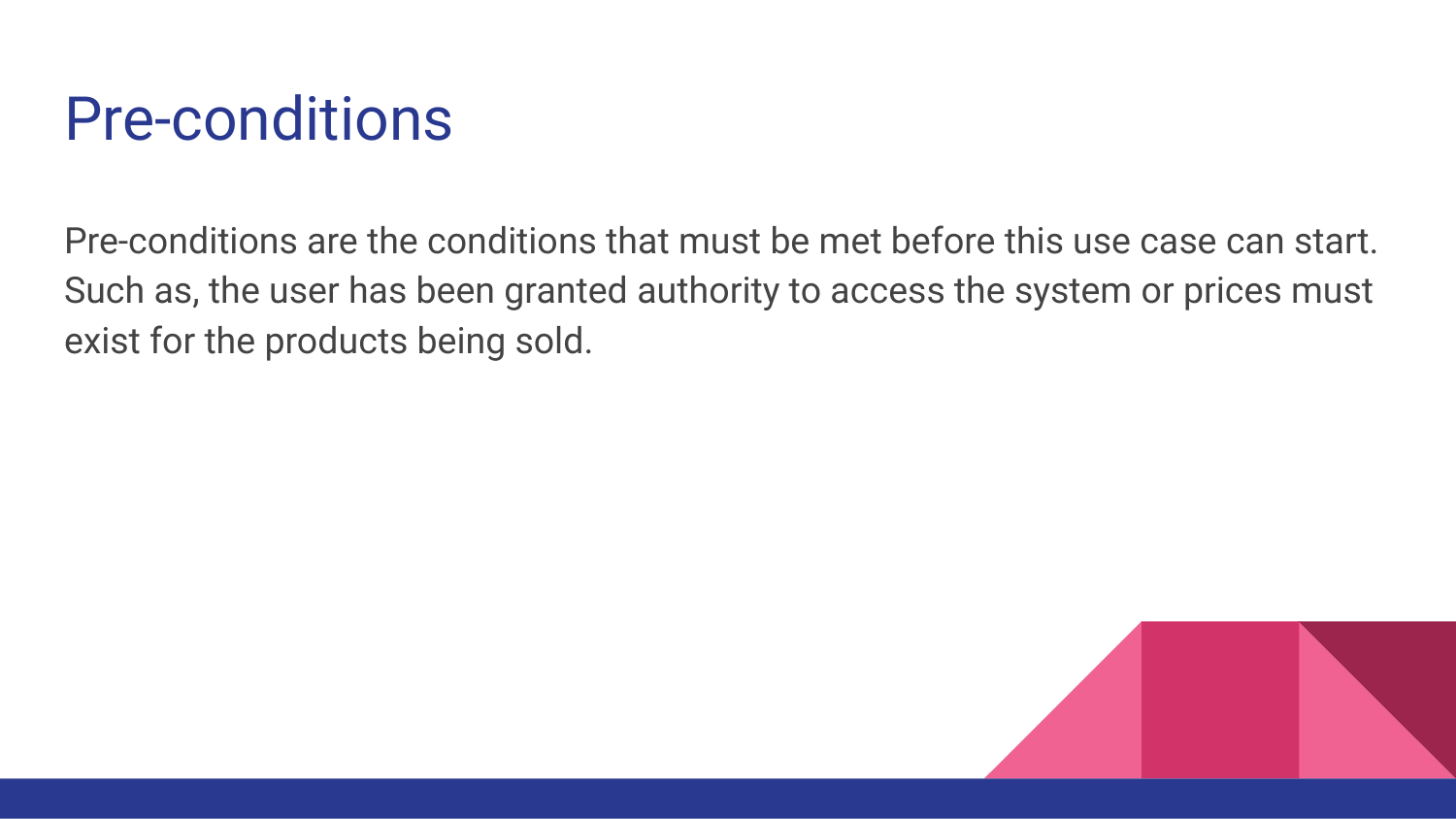

# Pre-conditions
Pre-conditions are the conditions that must be met before this use case can start. Such as, the user has been granted authority to access the system or prices must exist for the products being sold.